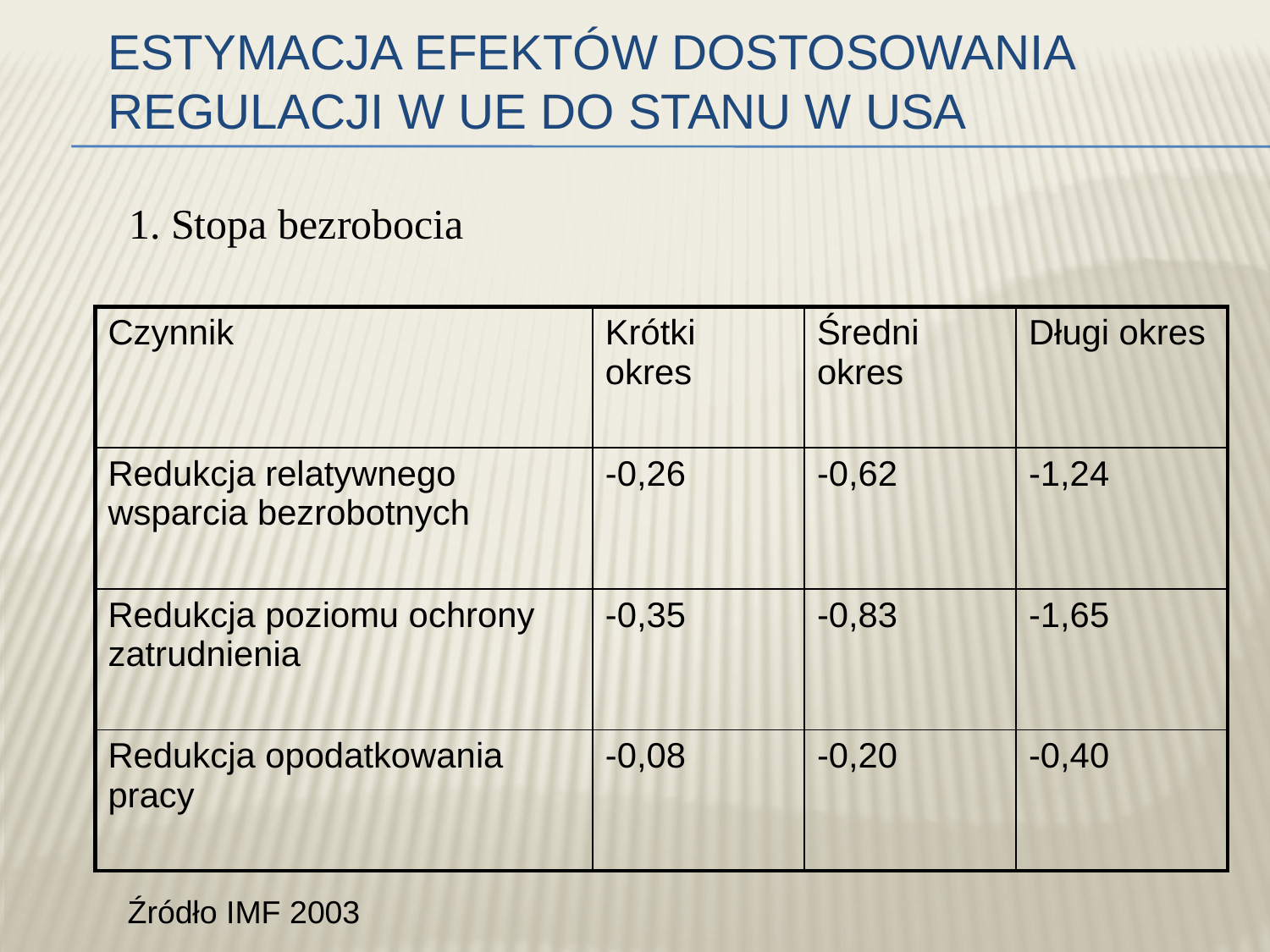

# Estymacja efektów dostosowania regulacji w UE do stanu w USA
1. Stopa bezrobocia
| Czynnik | Krótki okres | Średni okres | Długi okres |
| --- | --- | --- | --- |
| Redukcja relatywnego wsparcia bezrobotnych | -0,26 | -0,62 | -1,24 |
| Redukcja poziomu ochrony zatrudnienia | -0,35 | -0,83 | -1,65 |
| Redukcja opodatkowania pracy | -0,08 | -0,20 | -0,40 |
Źródło IMF 2003